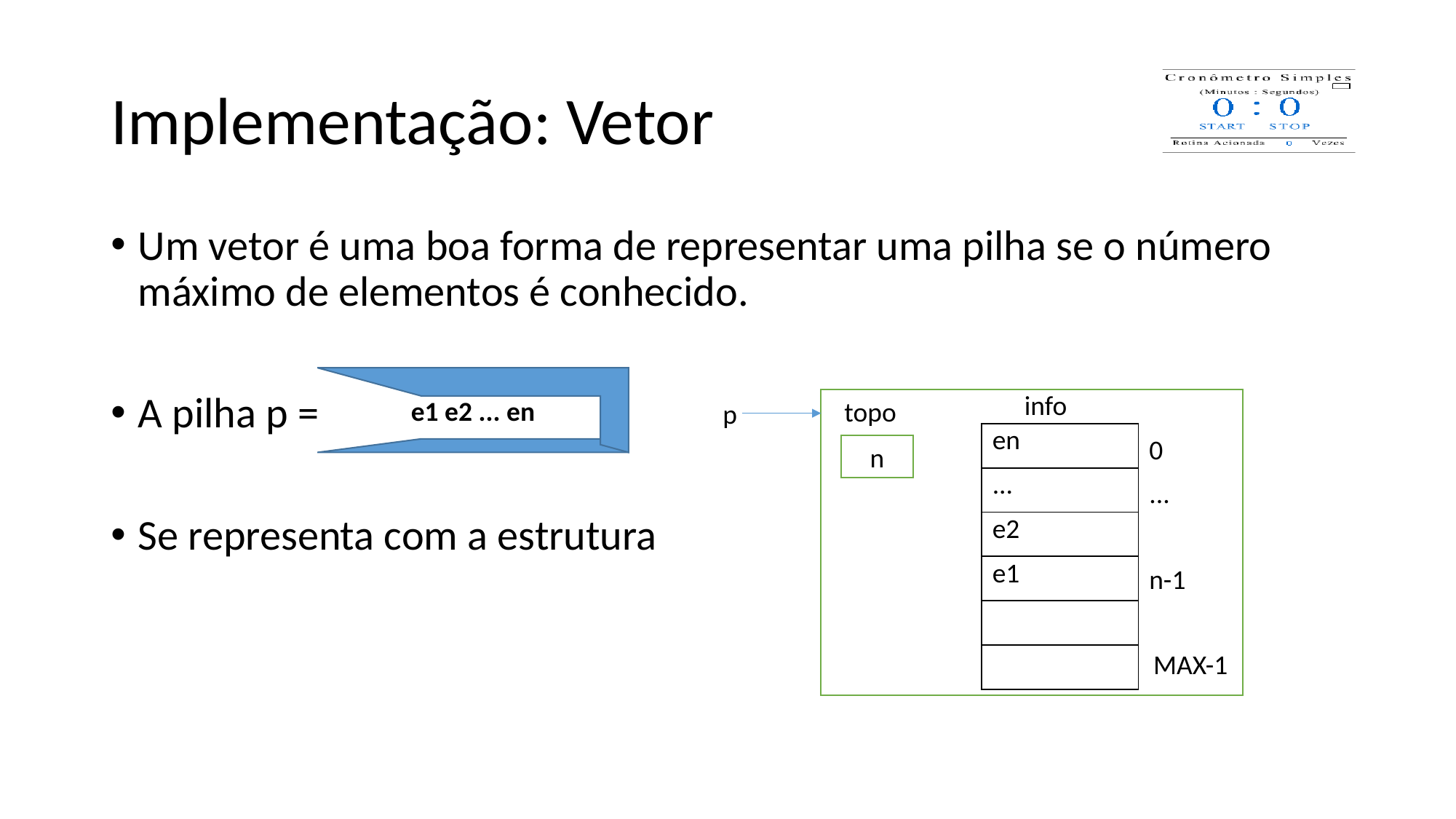

# Implementação: Vetor
Um vetor é uma boa forma de representar uma pilha se o número máximo de elementos é conhecido.

A pilha p =

Se representa com a estrutura

e1 e2 ... en

info

topo
p
| en |
| --- |
| ... |
| e2 |
| e1 |
|  |
|  |
0
n
...
n-1
MAX-1